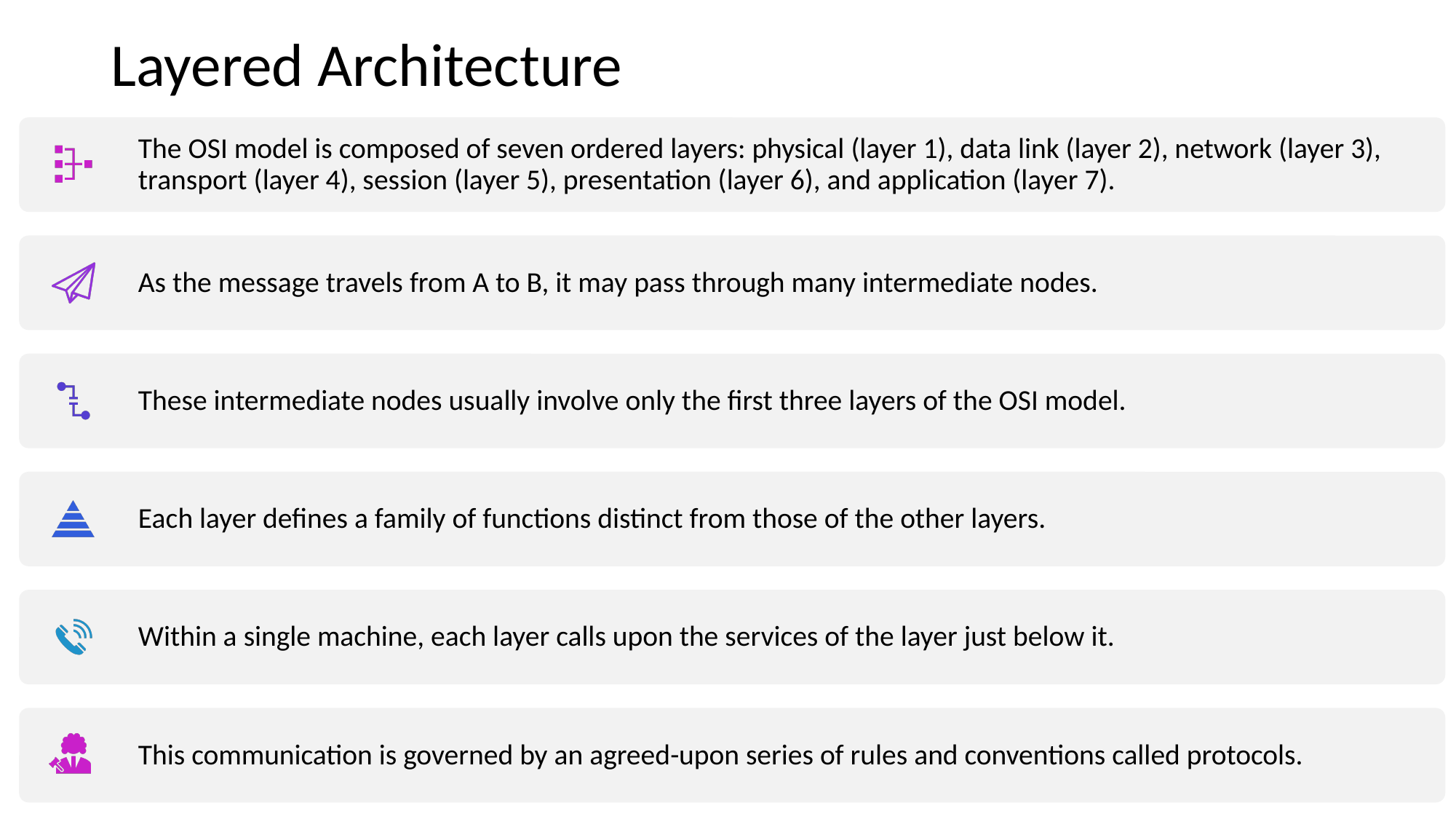

# Layered Architecture
The OSI model is composed of seven ordered layers: physical (layer 1), data link (layer 2), network (layer 3), transport (layer 4), session (layer 5), presentation (layer 6), and application (layer 7).
As the message travels from A to B, it may pass through many intermediate nodes.
These intermediate nodes usually involve only the first three layers of the OSI model.
Each layer defines a family of functions distinct from those of the other layers.
Within a single machine, each layer calls upon the services of the layer just below it.
This communication is governed by an agreed-upon series of rules and conventions called protocols.